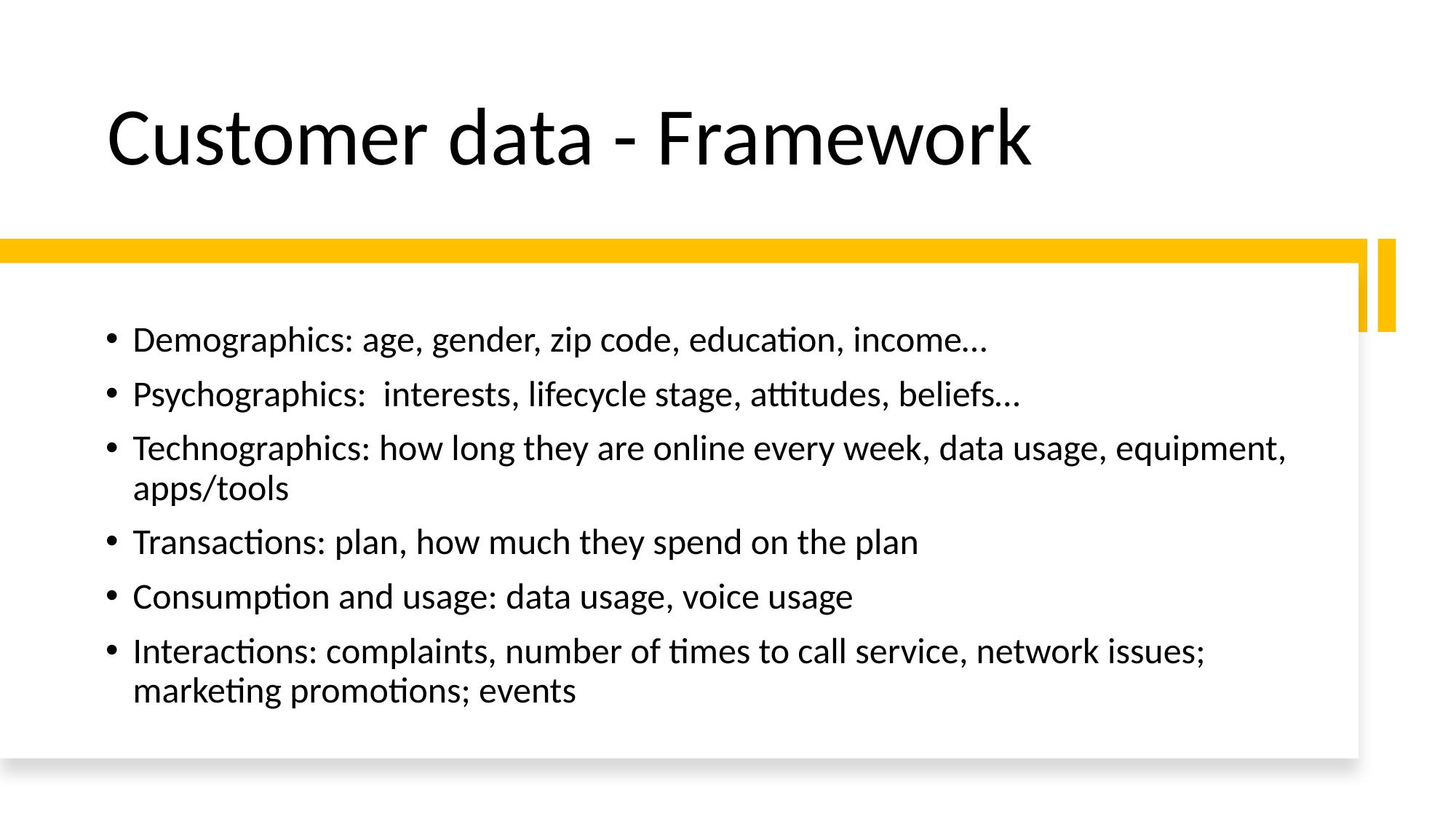

# Customer data - Framework

Demographics: age, gender, zip code, education, income…
Psychographics:  interests, lifecycle stage, attitudes, beliefs…
Technographics: how long they are online every week, data usage, equipment, apps/tools
Transactions: plan, how much they spend on the plan
Consumption and usage: data usage, voice usage
Interactions: complaints, number of times to call service, network issues; marketing promotions; events